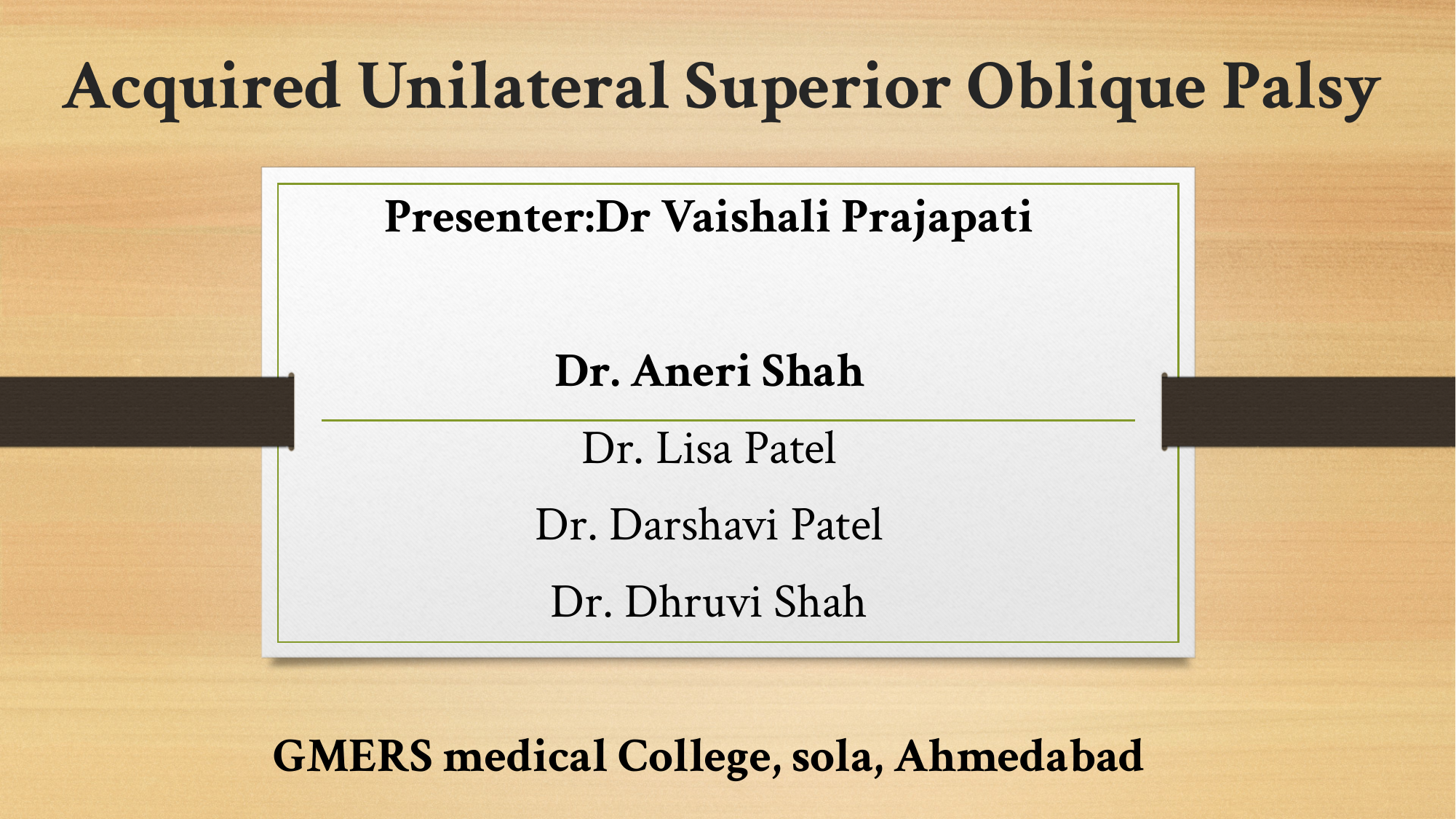

# Acquired Unilateral Superior Oblique Palsy
Presenter:Dr Vaishali Prajapati

Dr. Aneri Shah
Dr. Lisa Patel
Dr. Darshavi Patel
Dr. Dhruvi Shah

GMERS medical College, sola, Ahmedabad